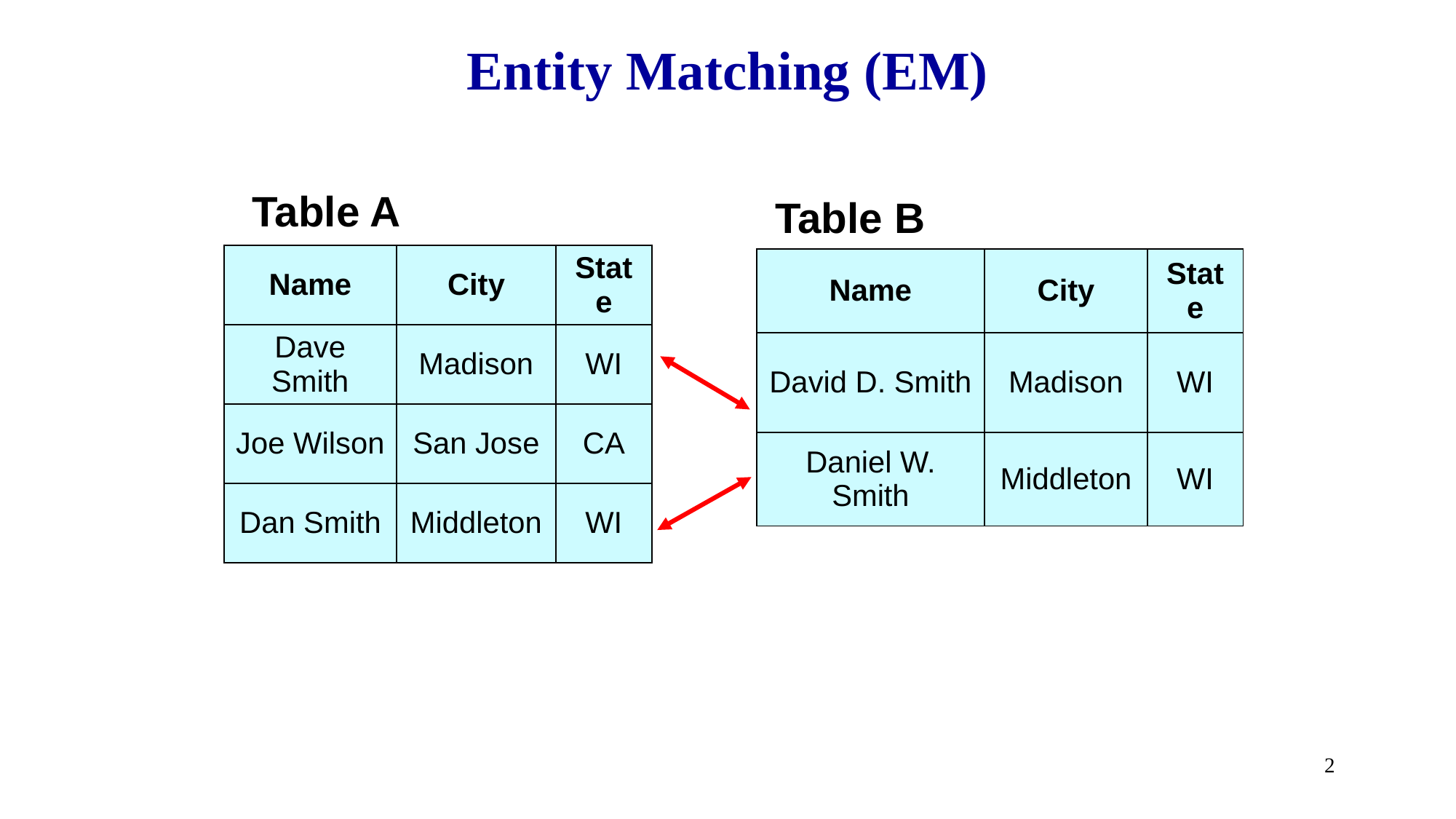

# Entity Matching (EM)
Table A
Table B
| Name | City | State |
| --- | --- | --- |
| Dave Smith | Madison | WI |
| Joe Wilson | San Jose | CA |
| Dan Smith | Middleton | WI |
| Name | City | State |
| --- | --- | --- |
| David D. Smith | Madison | WI |
| Daniel W. Smith | Middleton | WI |
2